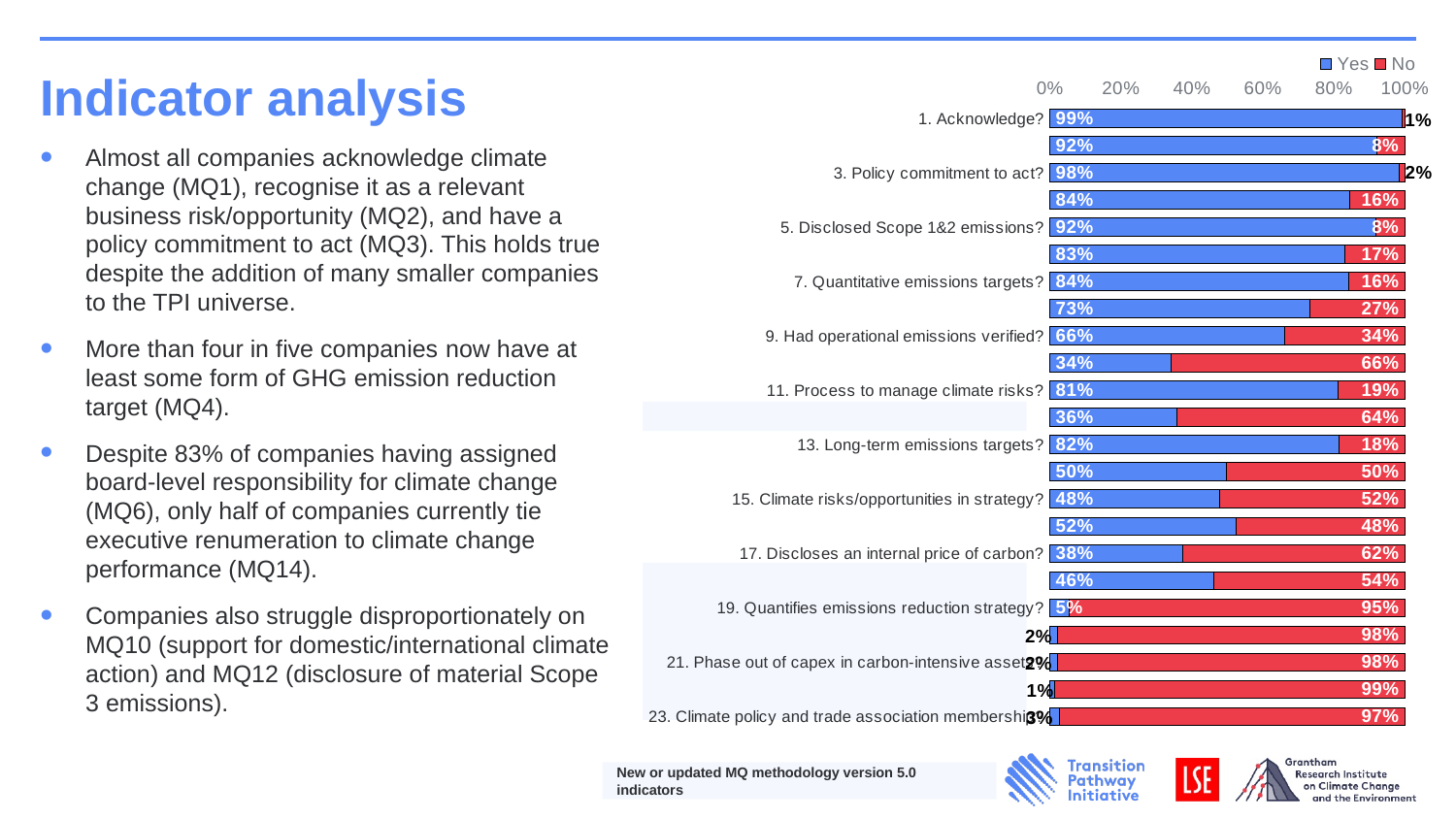

### Chart

| Category |  |  |
|---|---|---|
| 1. Acknowledge? | 0.9912536443148688 | 0.008746355685131157 |
| 2. Recognises as risk/opportunity? | 0.9212827988338192 | 0.07871720116618075 |
| 3. Policy commitment to act? | 0.9834791059280855 | 0.016520894071914483 |
| 4. Emissions targets? | 0.8445092322643343 | 0.15549076773566572 |
| 5. Disclosed Scope 1&2 emissions? | 0.9193391642371235 | 0.08066083576287653 |
| 6. Board responsibility? | 0.8318756073858115 | 0.16812439261418854 |
| 7. Quantitative emissions targets? | 0.8406219630709426 | 0.1593780369290574 |
| 8. Disclosed any Scope 3 emissions? | 0.7317784256559767 | 0.2682215743440233 |
| 9. Had operational emissions verified? | 0.6608357628765792 | 0.3391642371234208 |
| 10. Support domestic and intl. mitigation? | 0.34207968901846453 | 0.6579203109815355 |
| 11. Process to manage climate risks? | 0.8124392614188533 | 0.18756073858114675 |
| 12. Disclosure of material Scope 3 emissions? | 0.3564102564102564 | 0.6435897435897435 |
| 13. Long-term emissions targets? | 0.815354713313897 | 0.18464528668610303 |
| 14. Incorporated climate change into exec. rem.? | 0.4975704567541302 | 0.5024295432458699 |
| 15. Climate risks/opportunities in strategy? | 0.4771622934888241 | 0.5228377065111759 |
| 16. Undertakes climate scenario planning? | 0.5238095238095238 | 0.47619047619047616 |
| 17. Discloses an internal price of carbon? | 0.3751214771622935 | 0.6248785228377065 |
| 18. Discloses actions to meet targets? | 0.4616132167152575 | 0.5383867832847424 |
| 19. Quantifies emissions reduction strategy? | 0.05344995140913508 | 0.9465500485908649 |
| 20. Clarifies the role of offsets and/or NETs? | 0.022351797862001945 | 0.9776482021379981 |
| 21. Phase out of capex in carbon-intensive assets? | 0.02040816326530612 | 0.9795918367346939 |
| 22. Capex and decarbonisation goals alignment? | 0.011661807580174927 | 0.9883381924198251 |
| 23. Climate policy and trade association membership​? | 0.027210884353741496 | 0.9727891156462585 |
# Indicator analysis
Almost all companies acknowledge climate change (MQ1), recognise it as a relevant business risk/opportunity (MQ2), and have a policy commitment to act (MQ3). This holds true despite the addition of many smaller companies to the TPI universe.
More than four in five companies now have at least some form of GHG emission reduction target (MQ4).
Despite 83% of companies having assigned board-level responsibility for climate change (MQ6), only half of companies currently tie executive renumeration to climate change performance (MQ14).
Companies also struggle disproportionately on MQ10 (support for domestic/international climate action) and MQ12 (disclosure of material Scope 3 emissions).

New or updated MQ methodology version 5.0 indicators